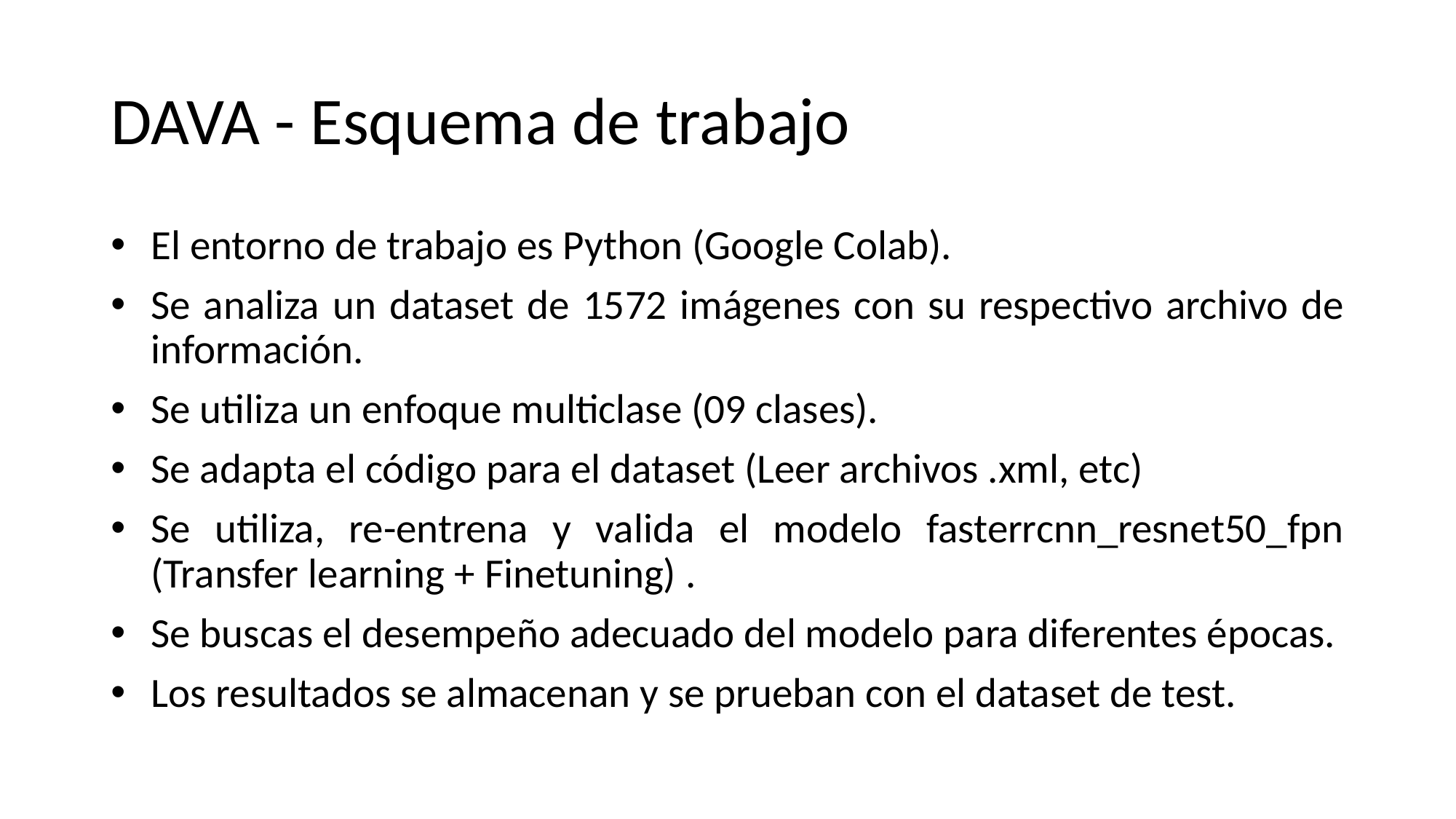

# DAVA - Esquema de trabajo
El entorno de trabajo es Python (Google Colab).
Se analiza un dataset de 1572 imágenes con su respectivo archivo de información.
Se utiliza un enfoque multiclase (09 clases).
Se adapta el código para el dataset (Leer archivos .xml, etc)
Se utiliza, re-entrena y valida el modelo fasterrcnn_resnet50_fpn (Transfer learning + Finetuning) .
Se buscas el desempeño adecuado del modelo para diferentes épocas.
Los resultados se almacenan y se prueban con el dataset de test.